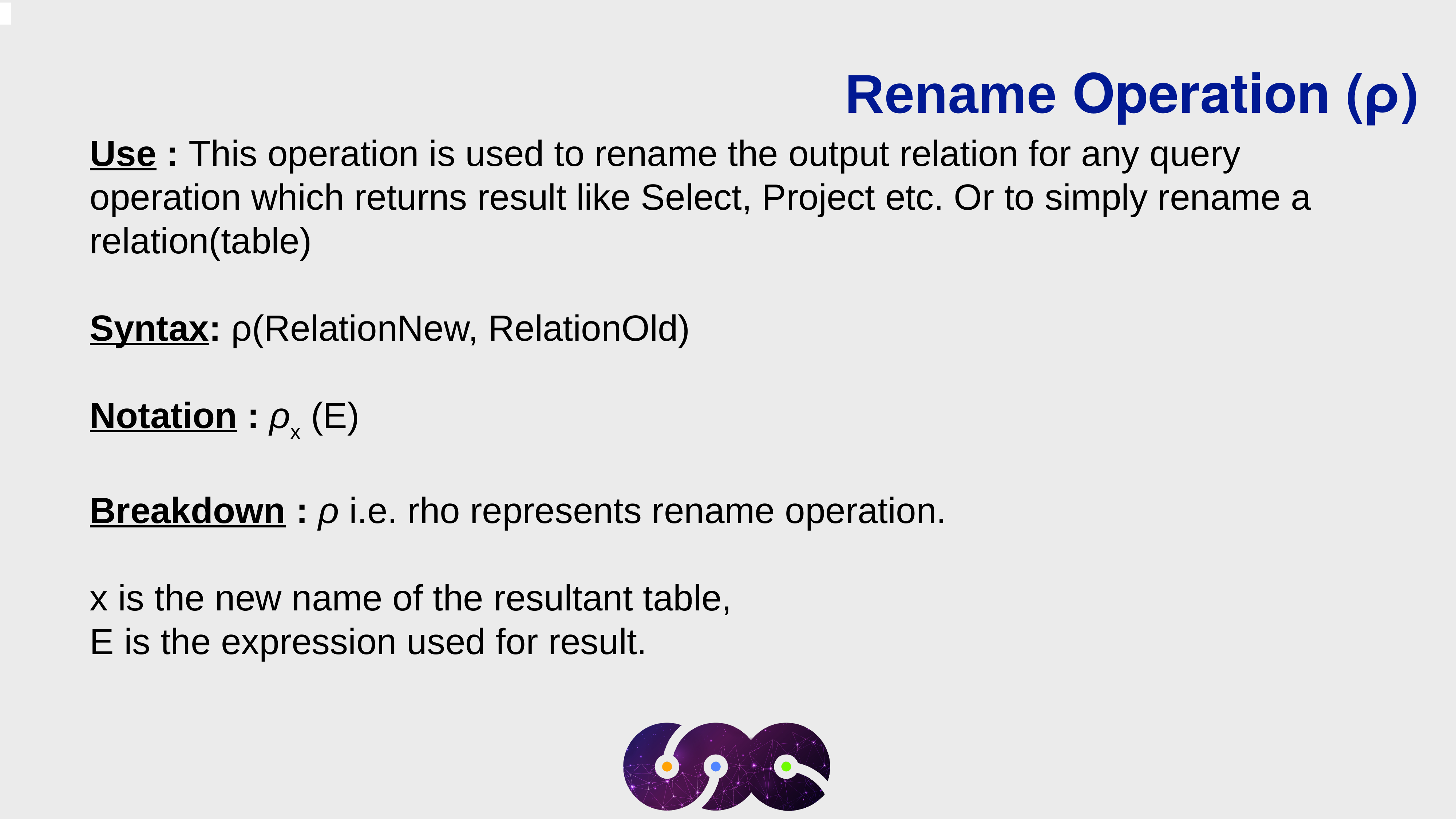

Rename Operation (ρ)
Use : This operation is used to rename the output relation for any query operation which returns result like Select, Project etc. Or to simply rename a relation(table)

Syntax: ρ(RelationNew, RelationOld)

Notation : ρx (E)

Breakdown : ρ i.e. rho represents rename operation.

x is the new name of the resultant table,
E is the expression used for result.